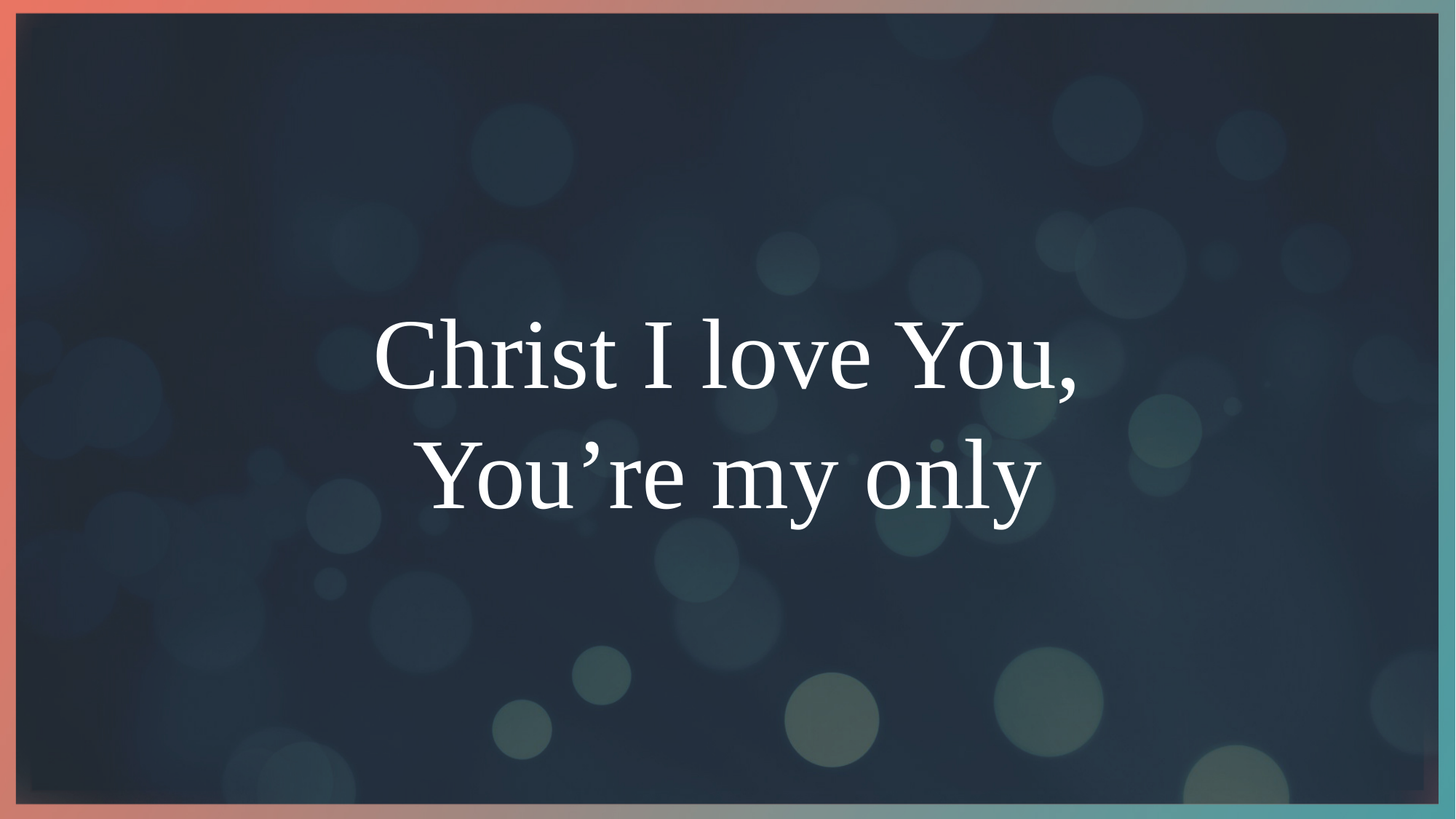

Christ I love You,
 You’re my only